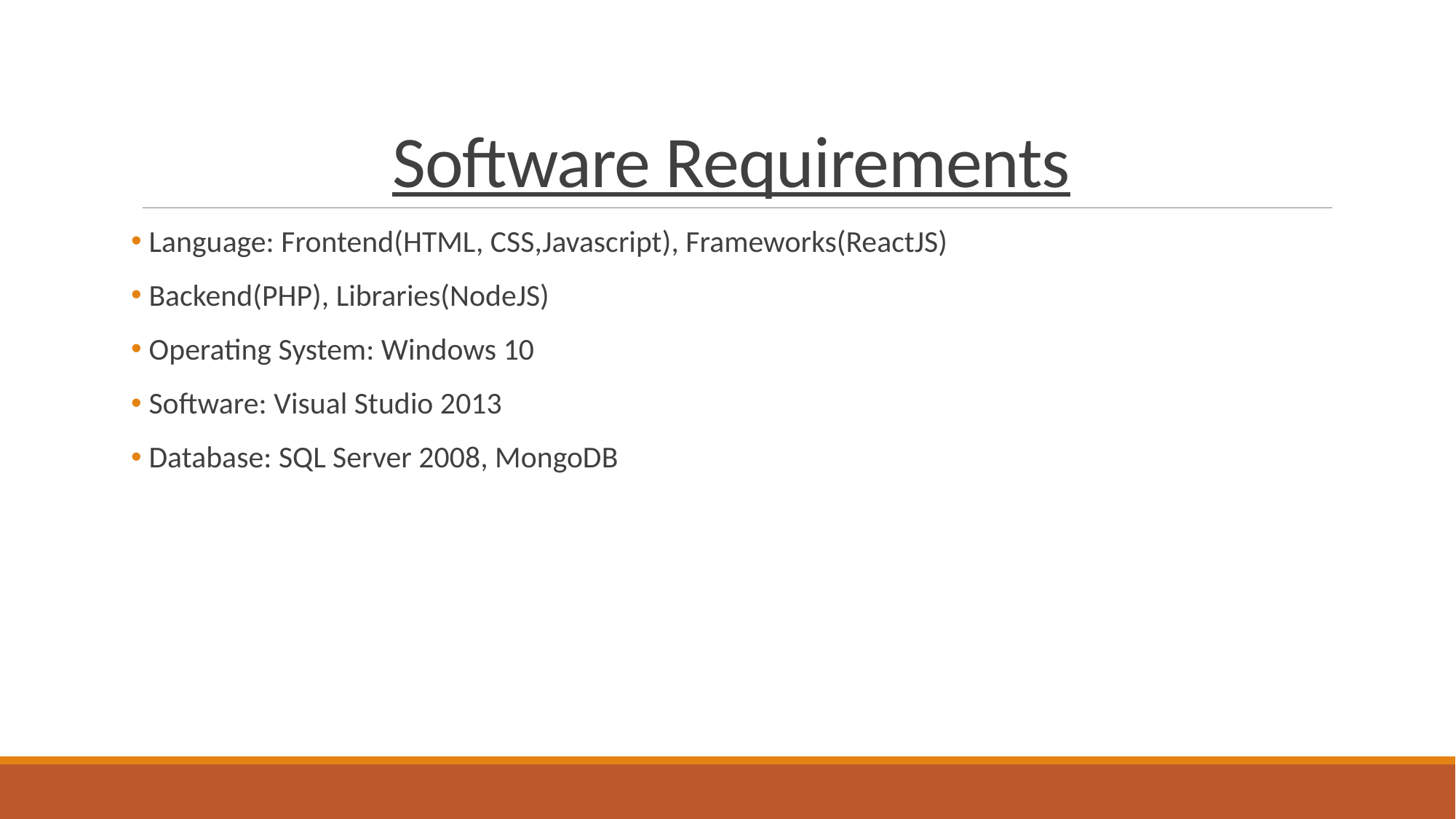

# Software Requirements
 Language: Frontend(HTML, CSS,Javascript), Frameworks(ReactJS)
 Backend(PHP), Libraries(NodeJS)
 Operating System: Windows 10
 Software: Visual Studio 2013
 Database: SQL Server 2008, MongoDB